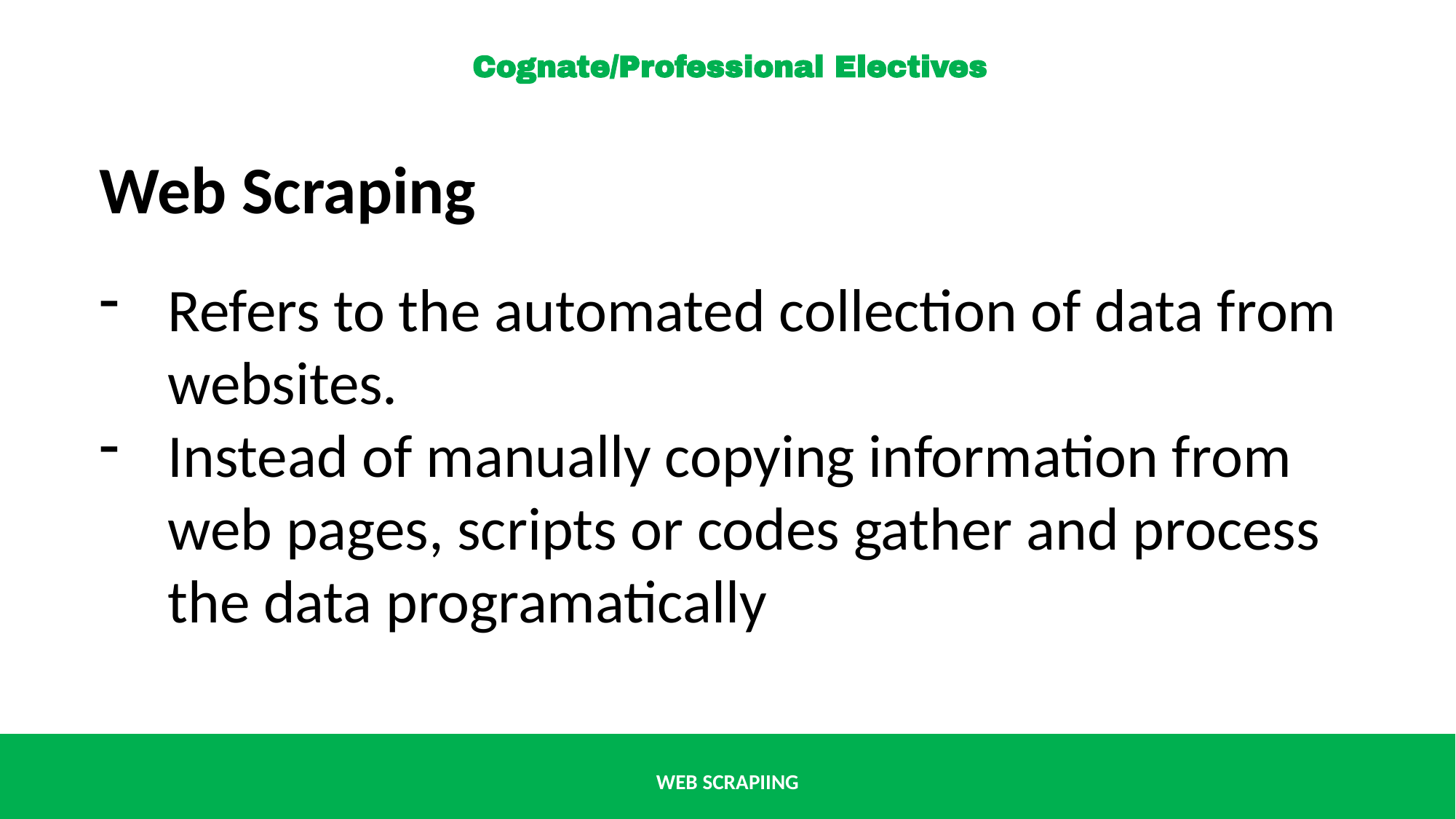

Web Scraping

Refers to the automated collection of data from websites.
Instead of manually copying information from web pages, scripts or codes gather and process the data programatically